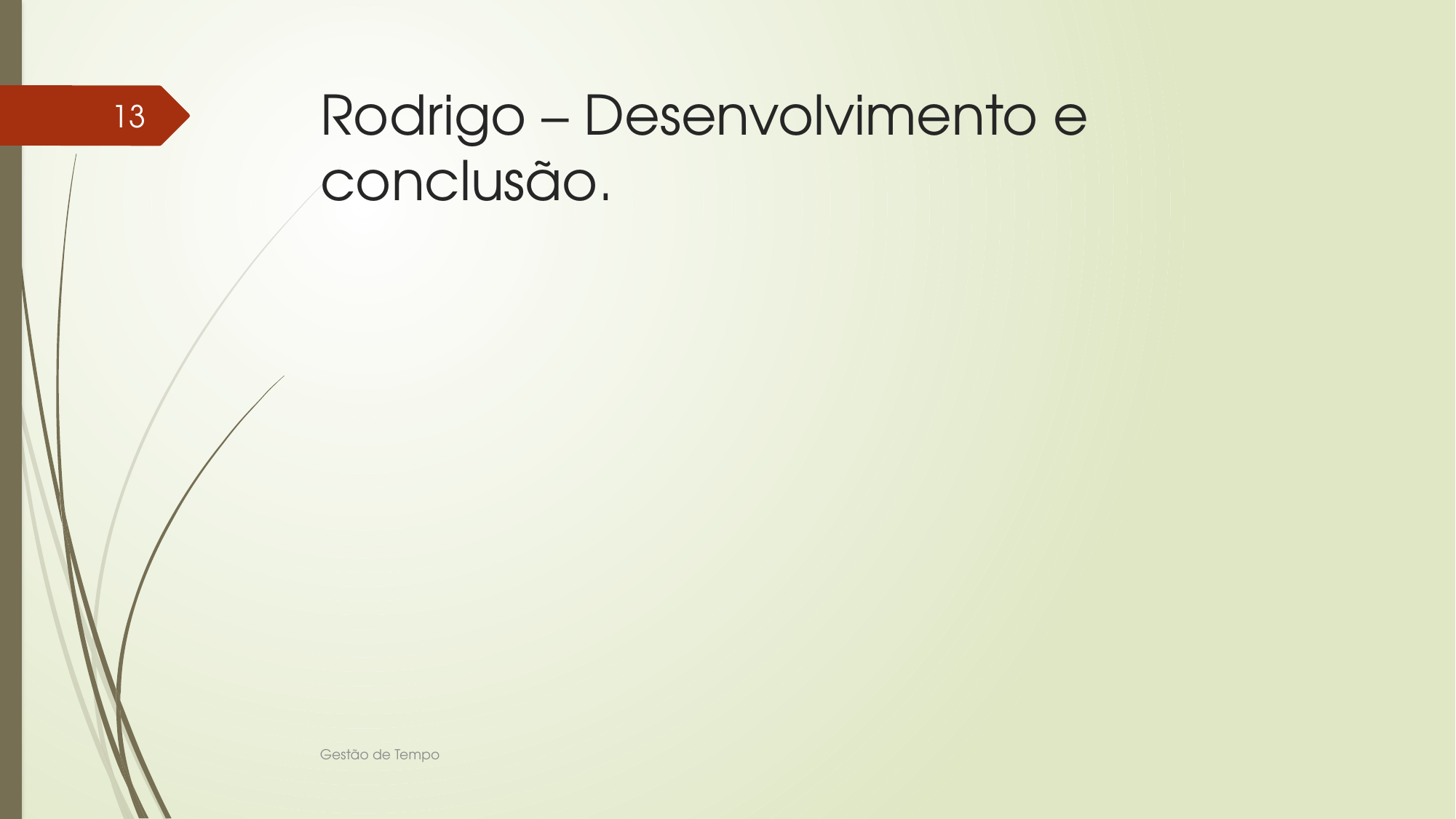

# Rodrigo – Desenvolvimento e conclusão.
13

Gestão de Tempo